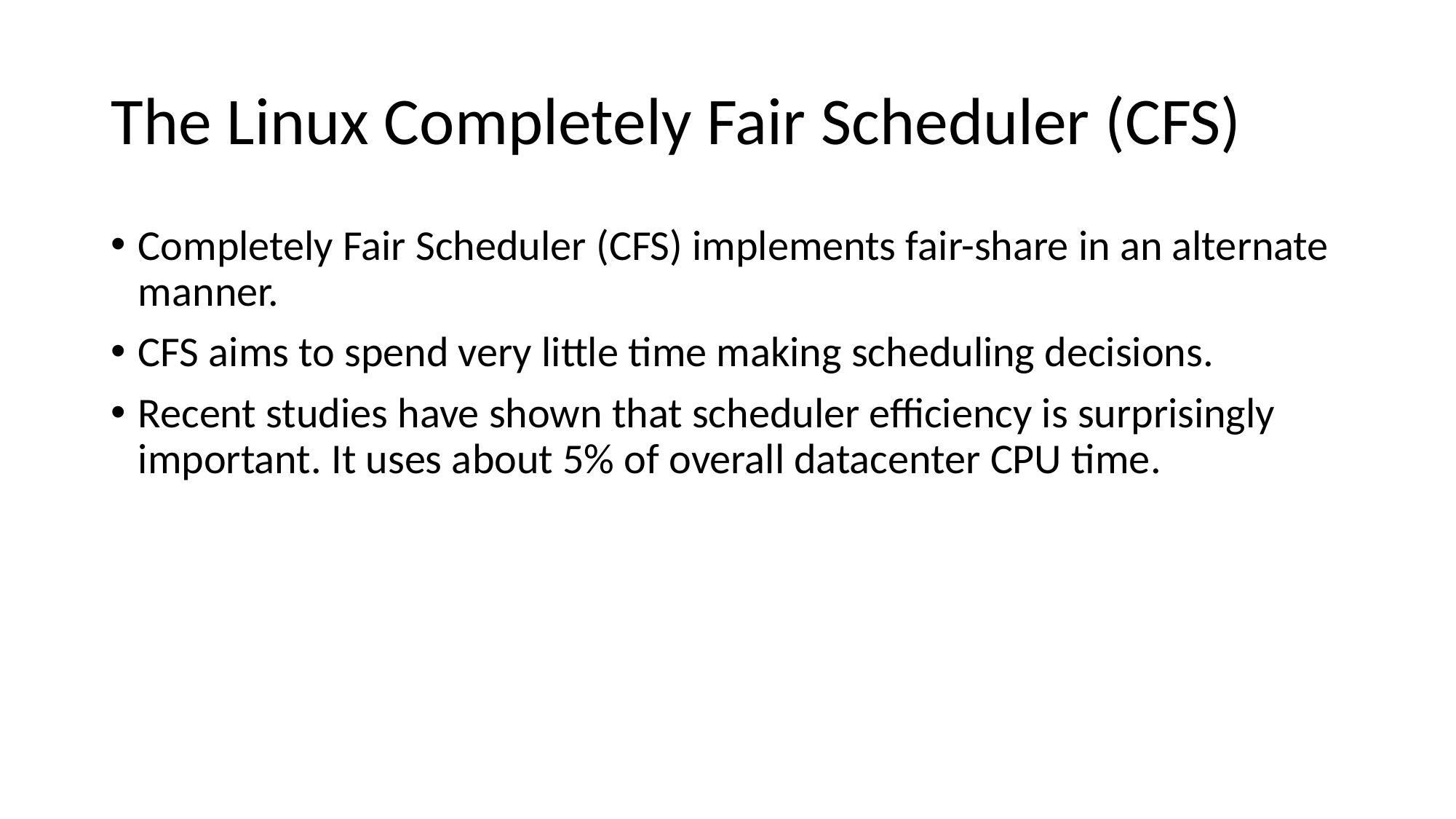

# The Linux Completely Fair Scheduler (CFS)
Completely Fair Scheduler (CFS) implements fair-share in an alternate manner.
CFS aims to spend very little time making scheduling decisions.
Recent studies have shown that scheduler efficiency is surprisingly important. It uses about 5% of overall datacenter CPU time.